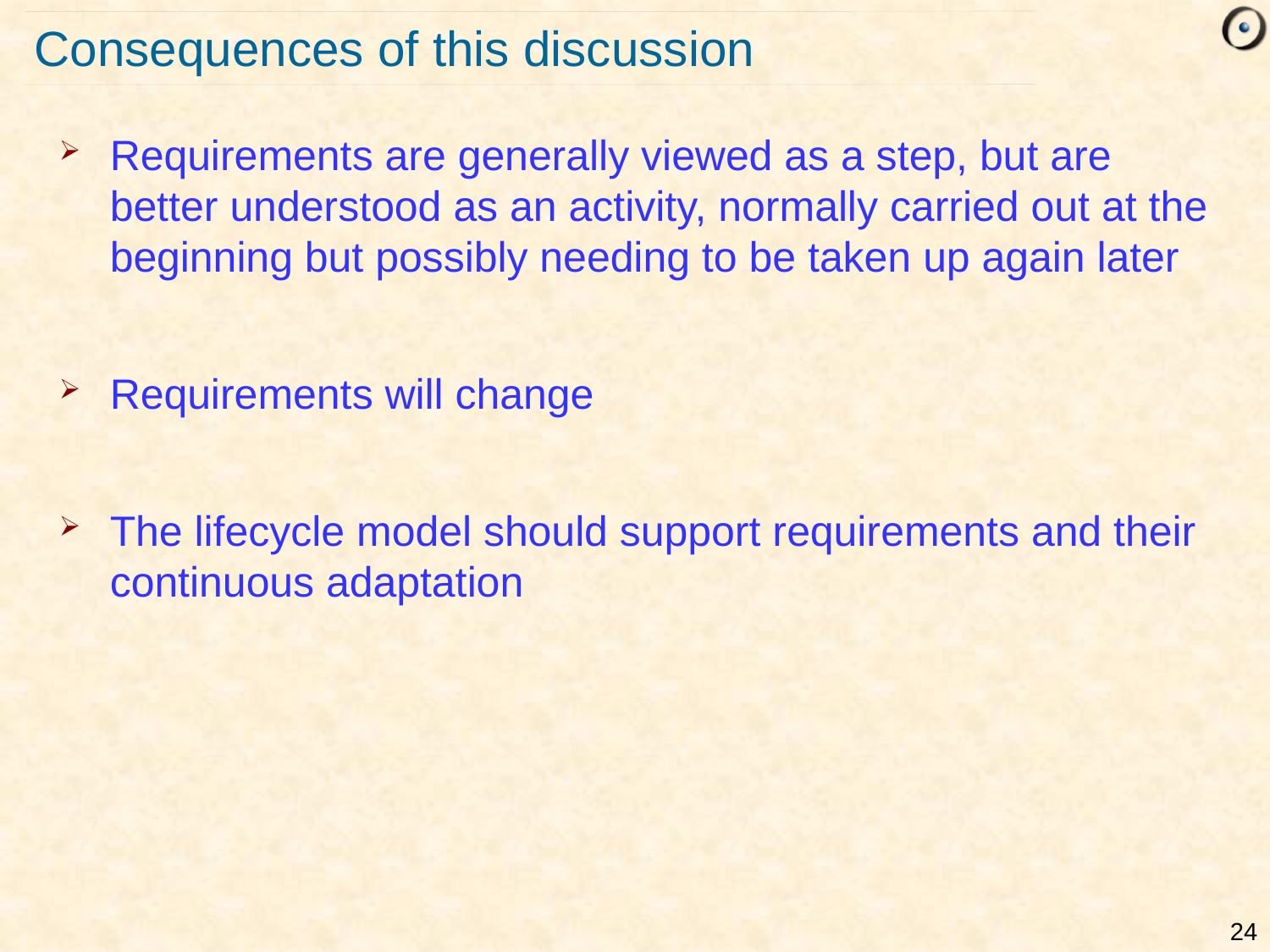

# Consequences of this discussion
Requirements are generally viewed as a step, but are better understood as an activity, normally carried out at the beginning but possibly needing to be taken up again later

Requirements will change

The lifecycle model should support requirements and their continuous adaptation